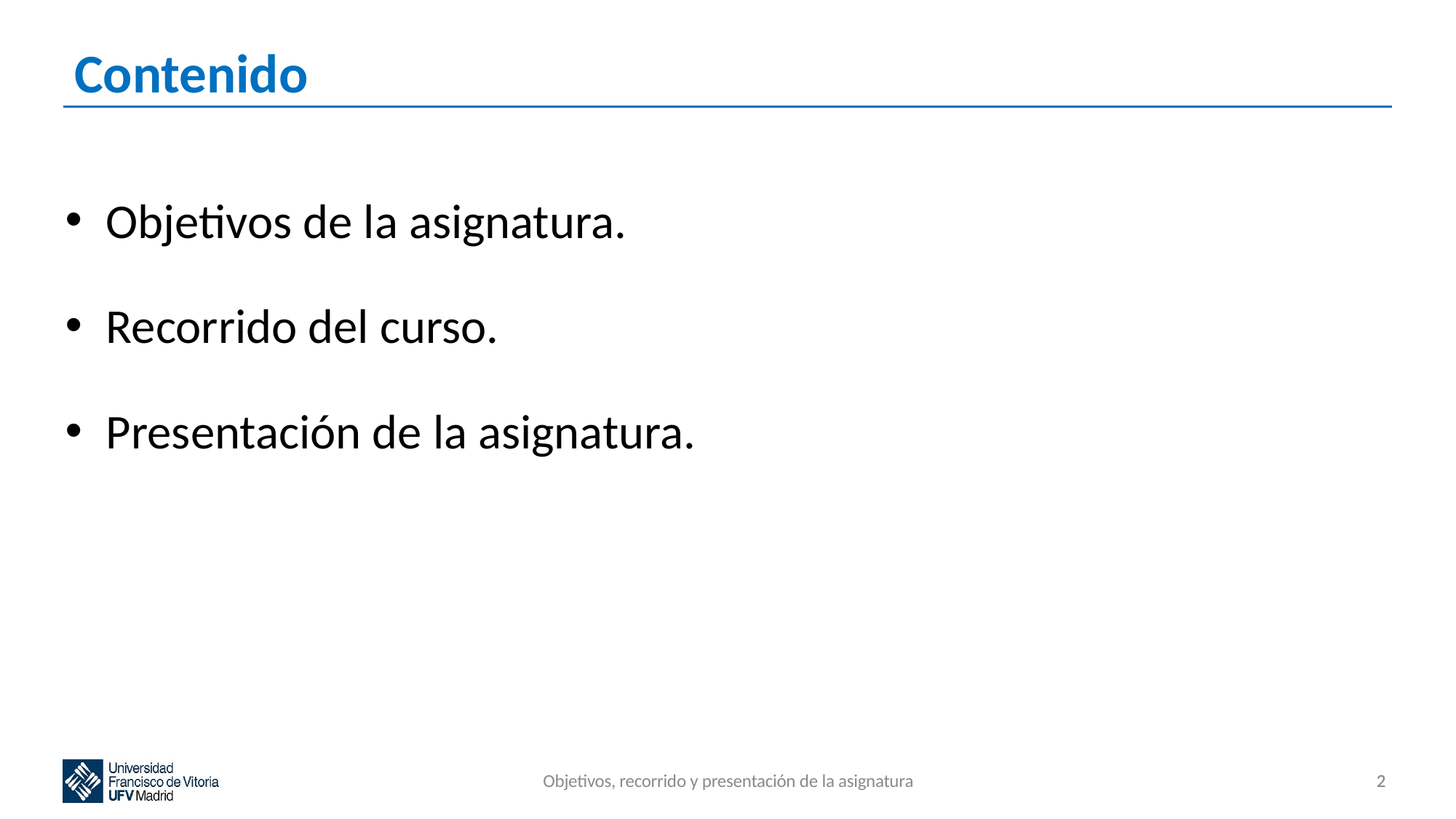

# Contenido

Objetivos de la asignatura.
Recorrido del curso.
Presentación de la asignatura.
Objetivos, recorrido y presentación de la asignatura